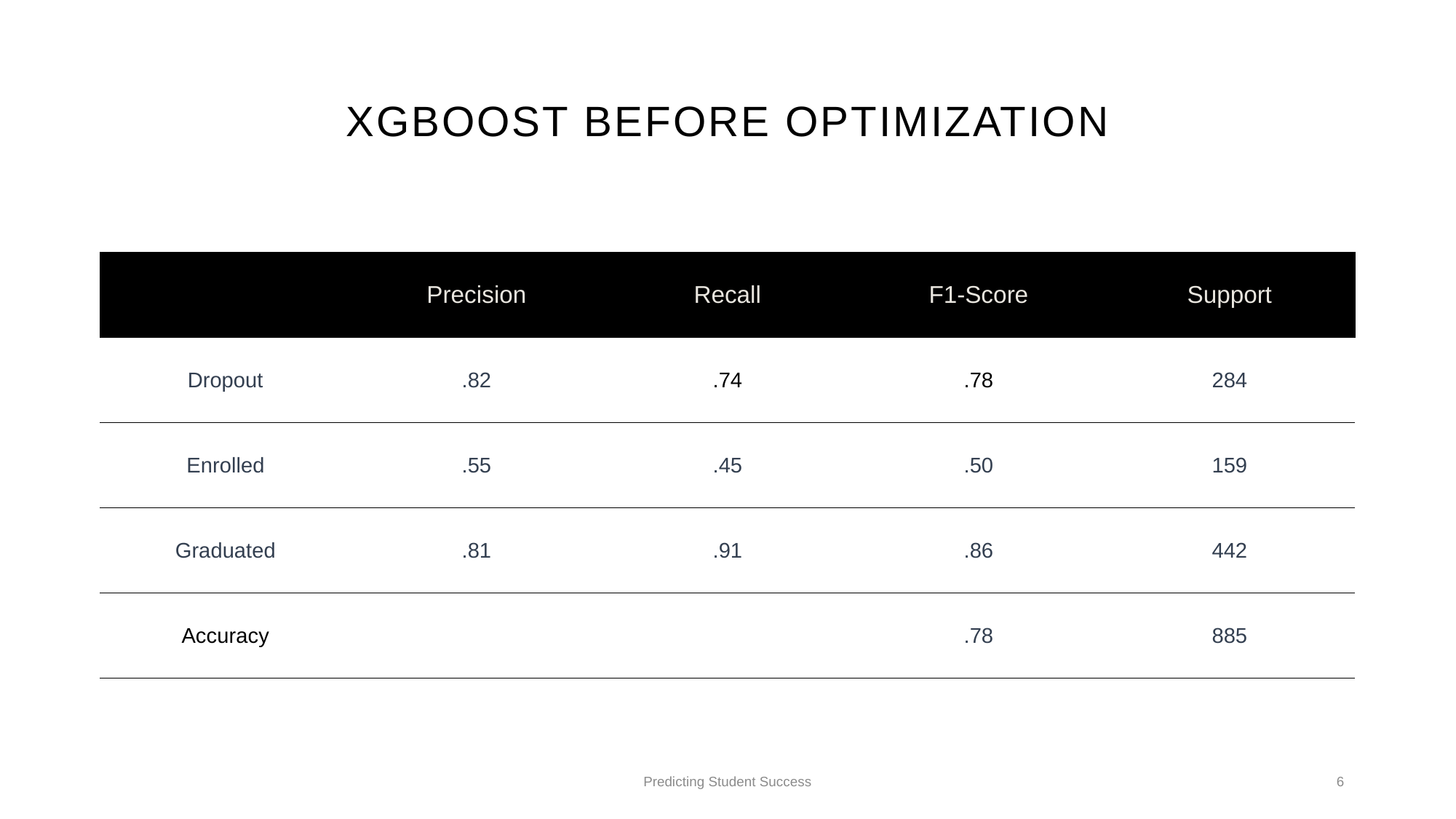

# XGBoost before optimization
| ​ | Precision | Recall | F1-Score | Support |
| --- | --- | --- | --- | --- |
| Dropout | .82 | .74​ | .78​ | 284 |
| Enrolled | .55 | .45​ | .50 | 159 |
| Graduated | .81​ | .91​ | .86 | 442 |
| Accuracy | ​ | ​ | .78​ | 885 |
Predicting Student Success
6